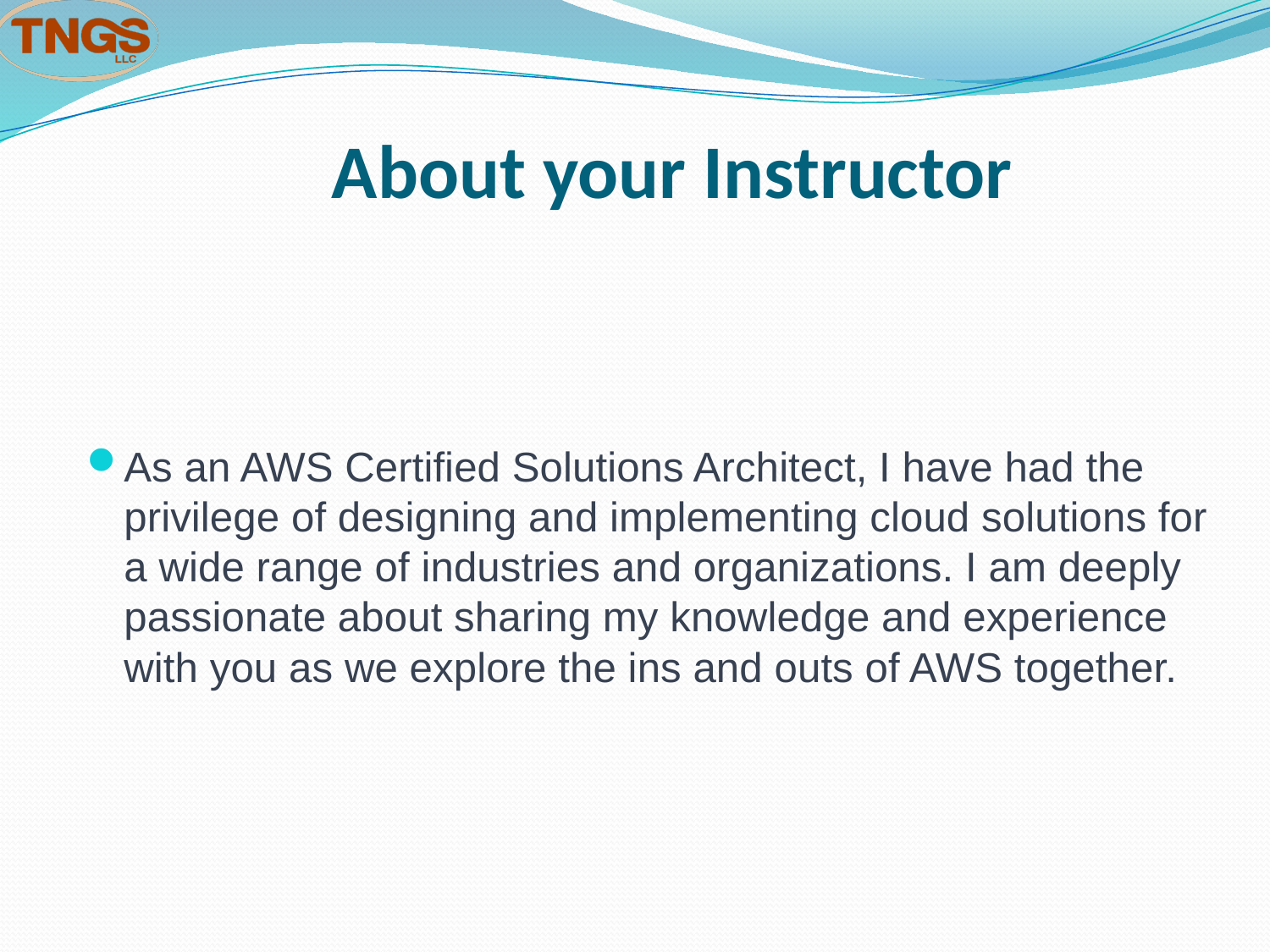

# About your Instructor
As an AWS Certified Solutions Architect, I have had the privilege of designing and implementing cloud solutions for a wide range of industries and organizations. I am deeply passionate about sharing my knowledge and experience with you as we explore the ins and outs of AWS together.